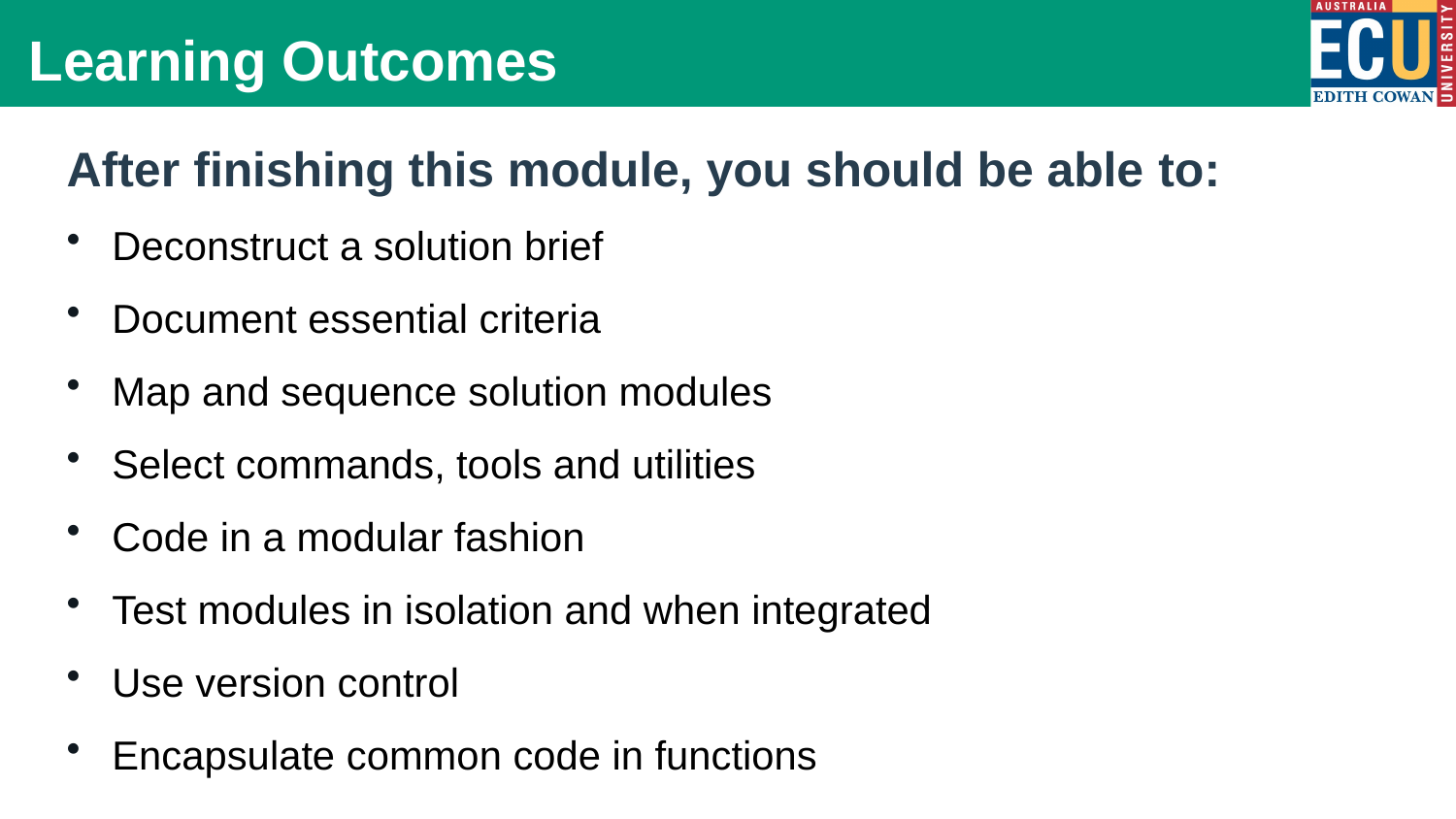

# Learning Outcomes
After finishing this module, you should be able to:
Deconstruct a solution brief
Document essential criteria
Map and sequence solution modules
Select commands, tools and utilities
Code in a modular fashion
Test modules in isolation and when integrated
Use version control
Encapsulate common code in functions